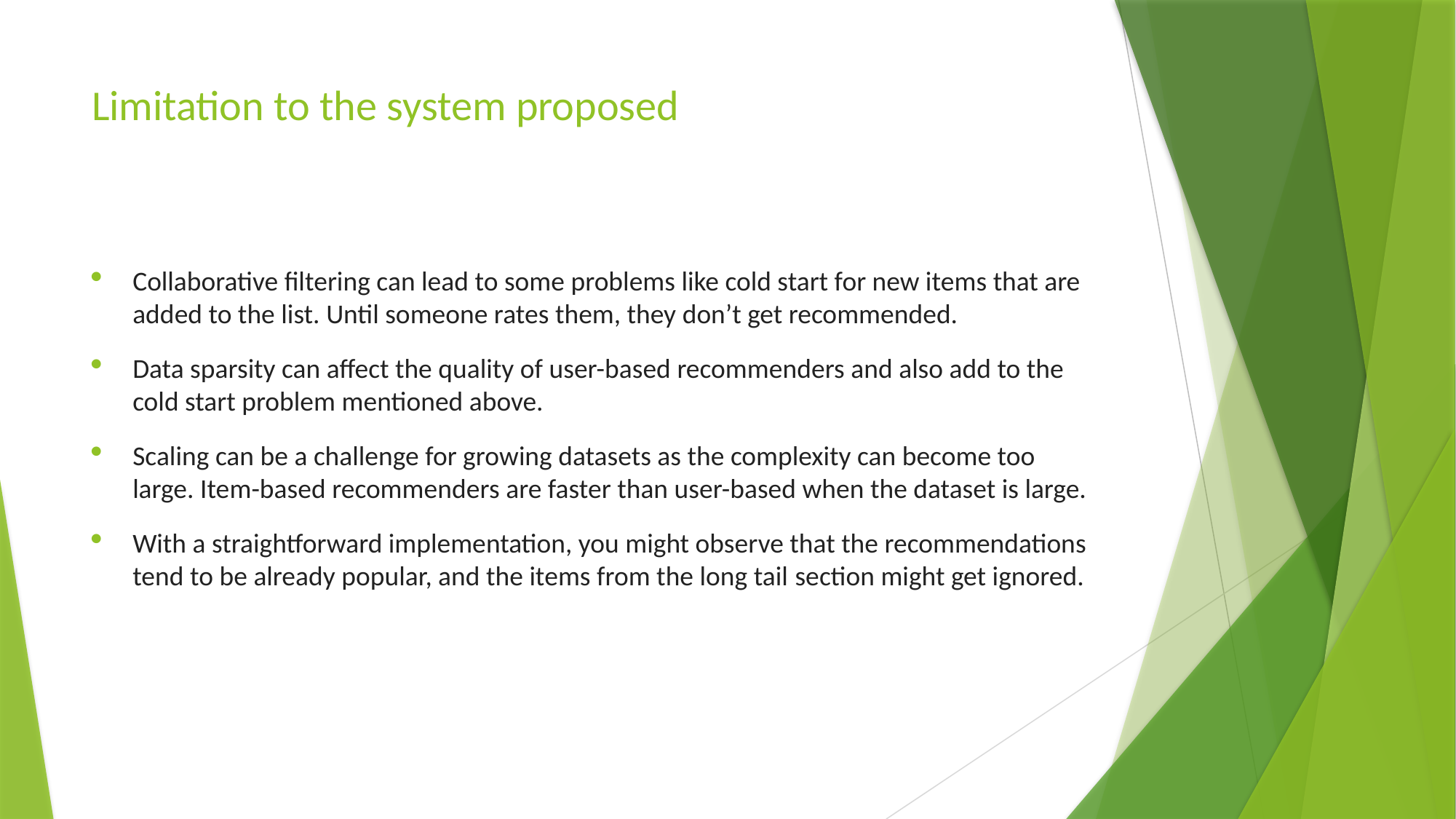

# Limitation to the system proposed
Collaborative filtering can lead to some problems like cold start for new items that are added to the list. Until someone rates them, they don’t get recommended.
Data sparsity can affect the quality of user-based recommenders and also add to the cold start problem mentioned above.
Scaling can be a challenge for growing datasets as the complexity can become too large. Item-based recommenders are faster than user-based when the dataset is large.
With a straightforward implementation, you might observe that the recommendations tend to be already popular, and the items from the long tail section might get ignored.